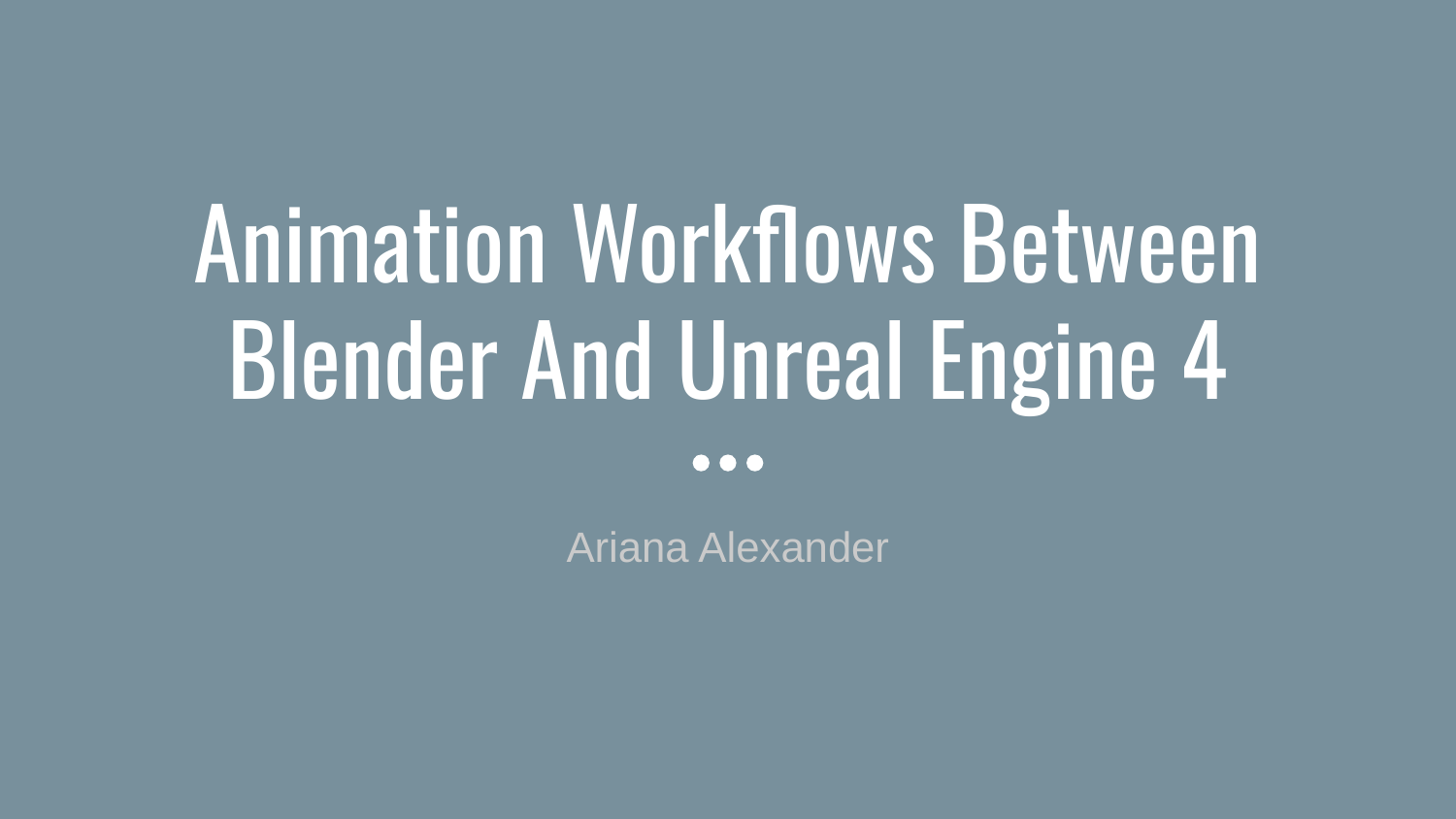

# Animation Workflows Between Blender And Unreal Engine 4
Ariana Alexander